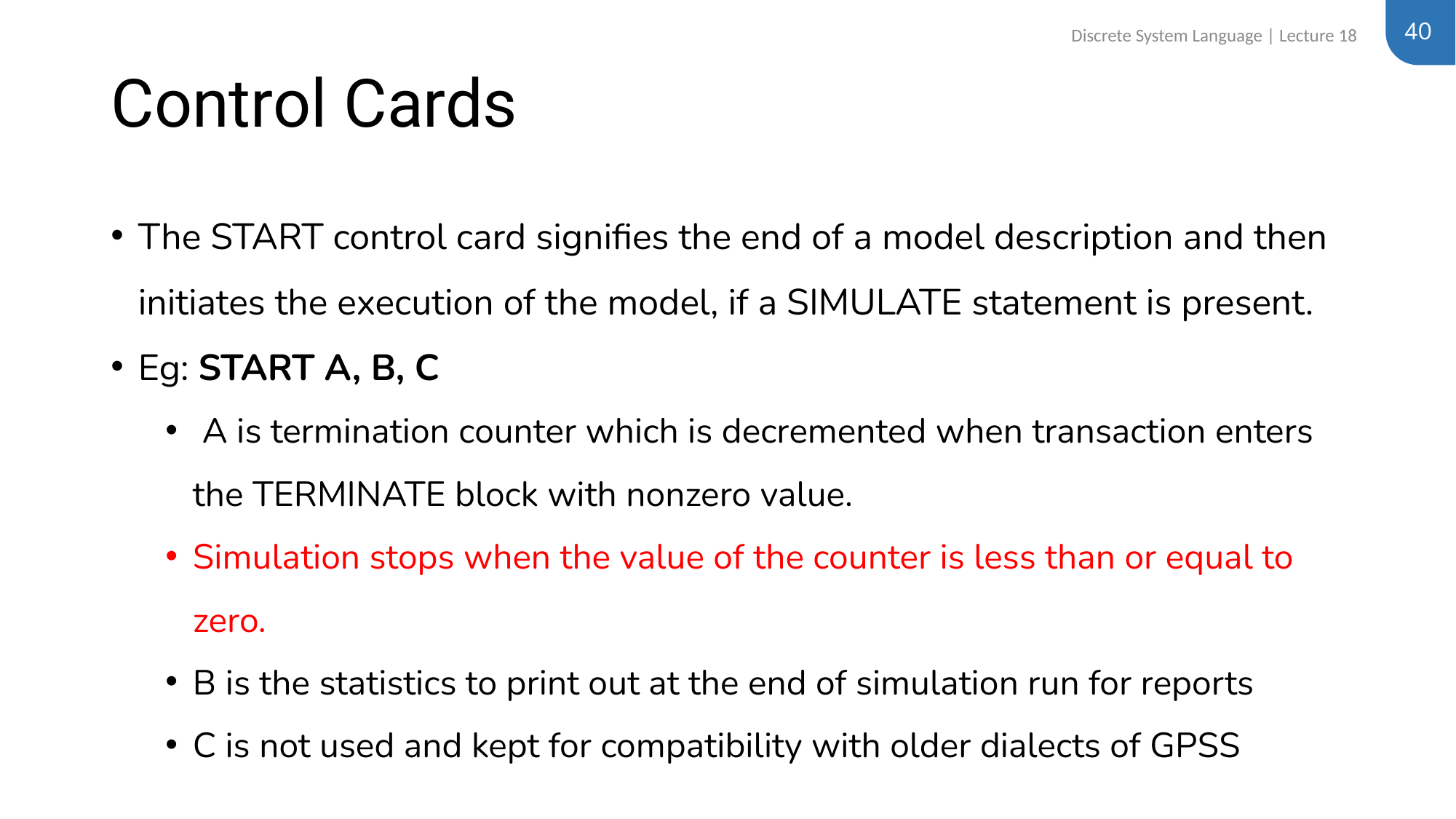

40
Discrete System Language | Lecture 18
# Control Cards
The START control card signifies the end of a model description and then initiates the execution of the model, if a SIMULATE statement is present.
Eg: START A, B, C
 A is termination counter which is decremented when transaction enters the TERMINATE block with nonzero value.
Simulation stops when the value of the counter is less than or equal to zero.
B is the statistics to print out at the end of simulation run for reports
C is not used and kept for compatibility with older dialects of GPSS